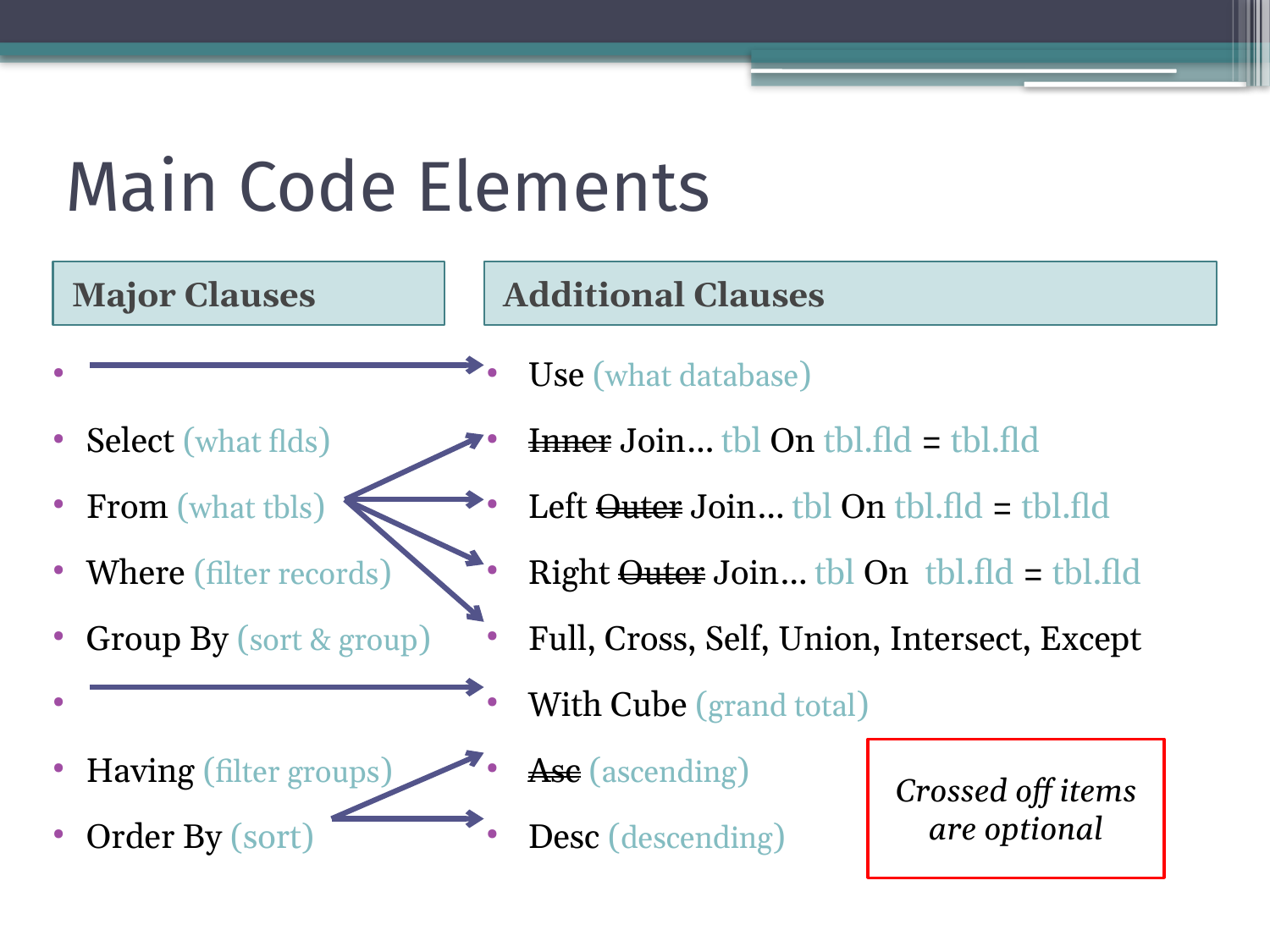

# Main Code Elements
Major Clauses
Additional Clauses

Select (what flds)
From (what tbls)
Where (filter records)
Group By (sort & group)

Having (filter groups)
Order By (sort)
 Use (what database)
 Inner Join… tbl On tbl.fld = tbl.fld
 Left Outer Join… tbl On tbl.fld = tbl.fld
 Right Outer Join… tbl On  tbl.fld = tbl.fld
 Full, Cross, Self, Union, Intersect, Except
 With Cube (grand total)
 Asc (ascending)
 Desc (descending)
Crossed off items are optional